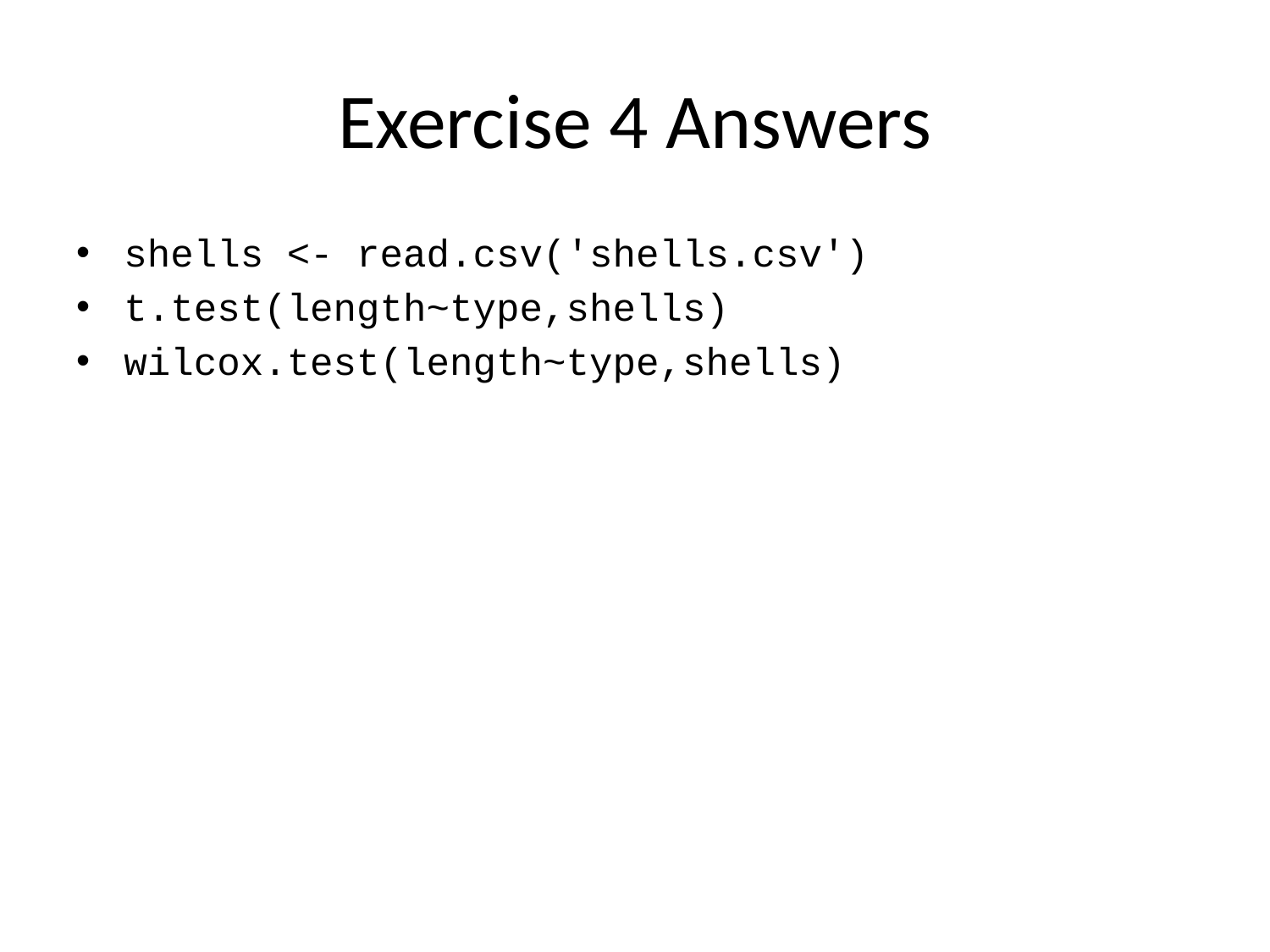

# Exercise 4 Answers
shells <- read.csv('shells.csv')
t.test(length~type,shells)
wilcox.test(length~type,shells)